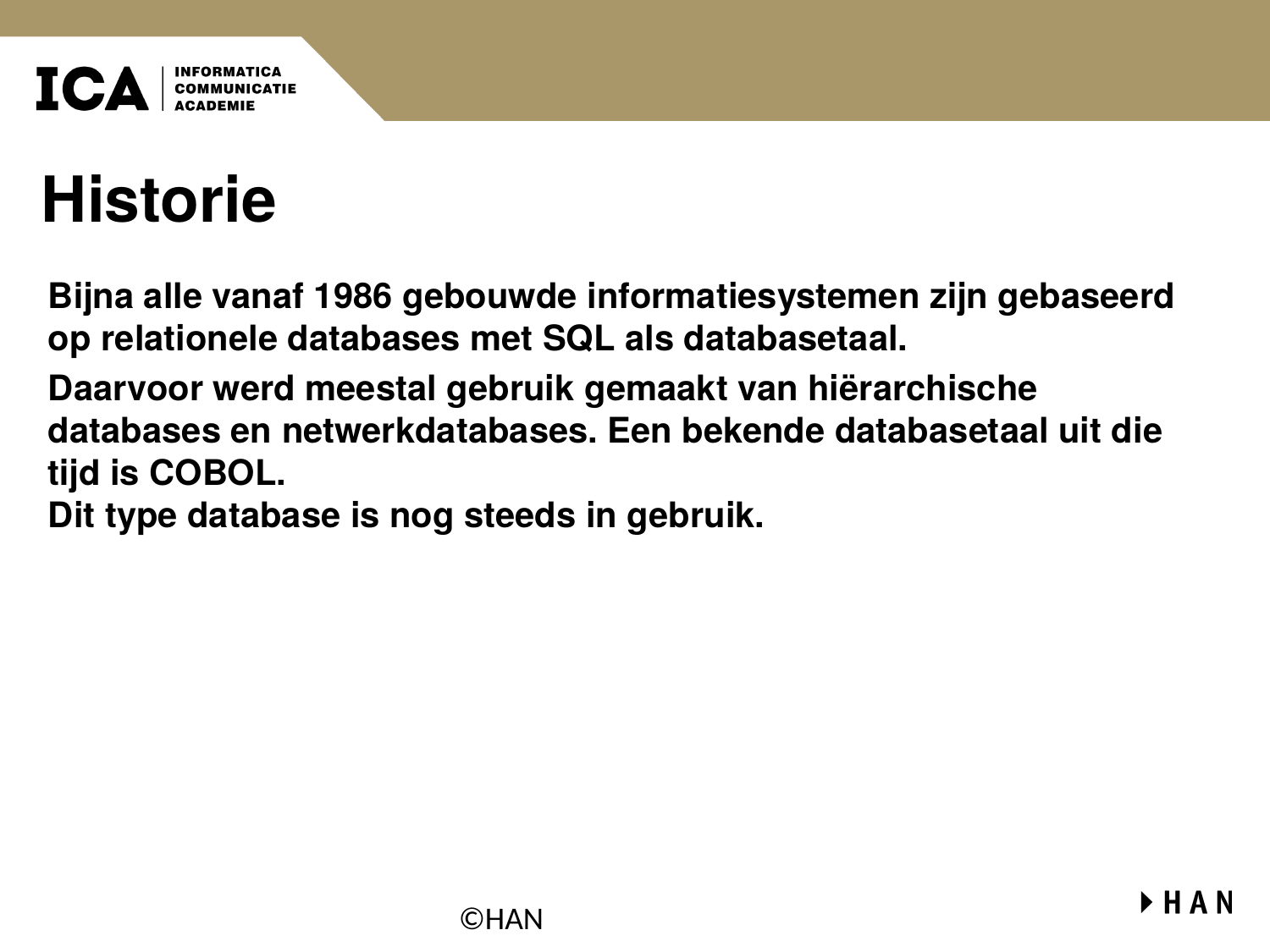

# Historie
Bijna alle vanaf 1986 gebouwde informatiesystemen zijn gebaseerd op relationele databases met SQL als databasetaal.
Daarvoor werd meestal gebruik gemaakt van hiërarchische databases en netwerkdatabases. Een bekende databasetaal uit die tijd is COBOL.
Dit type database is nog steeds in gebruik.
©HAN